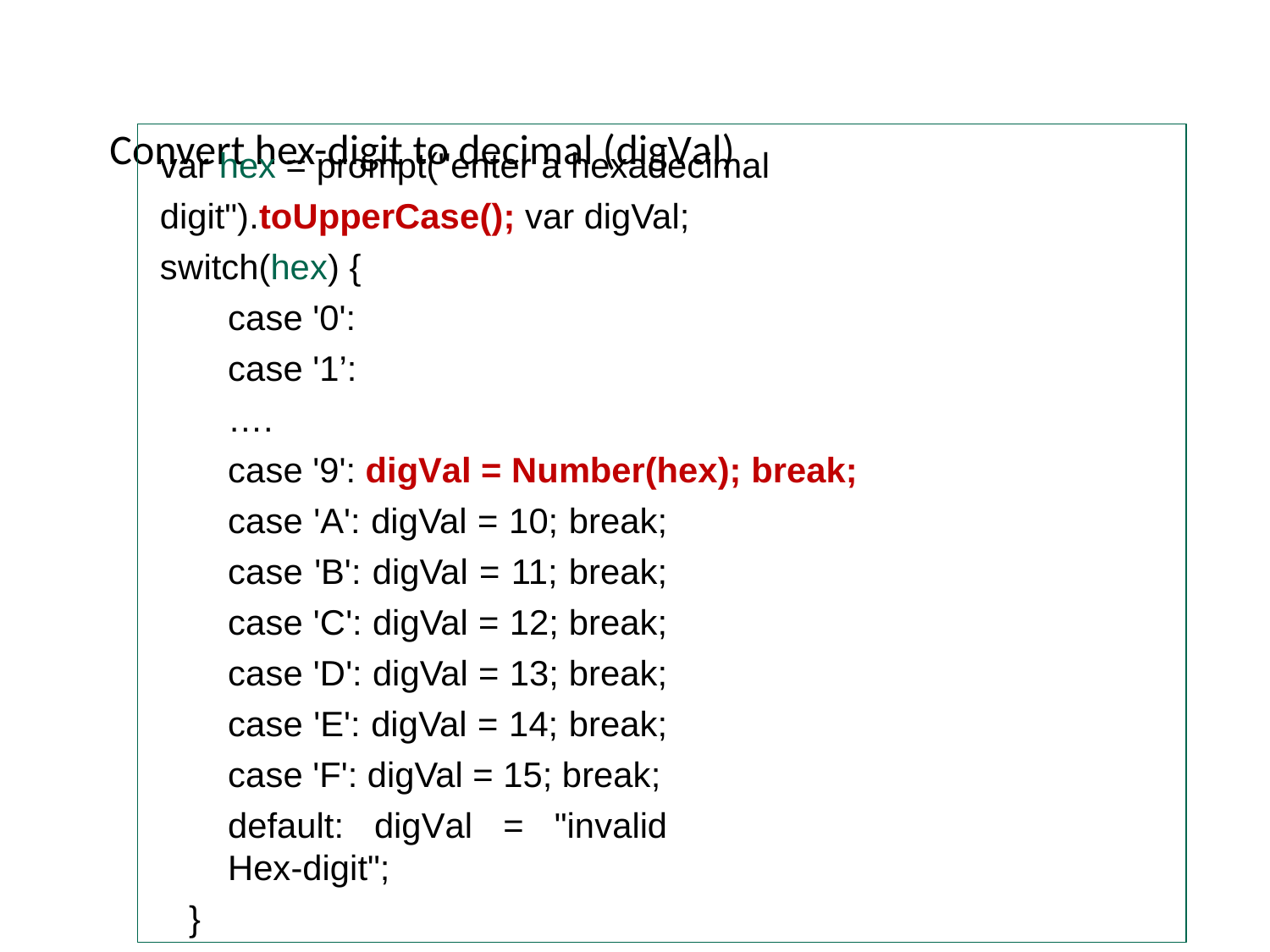

# Convert hex-digit to decimal (digVal)

var hex = prompt("enter a hexadecimal digit").toUpperCase(); var digVal;
switch(hex) {
case '0':
case '1’:
….
case '9': digVal = Number(hex); break;
case 'A': digVal = 10; break; case 'B': digVal = 11; break; case 'C': digVal = 12; break; case 'D': digVal = 13; break; case 'E': digVal = 14; break; case 'F': digVal = 15; break;
default: digVal = "invalid Hex-digit";
}
alert('The decimal number is: ' + digVal);